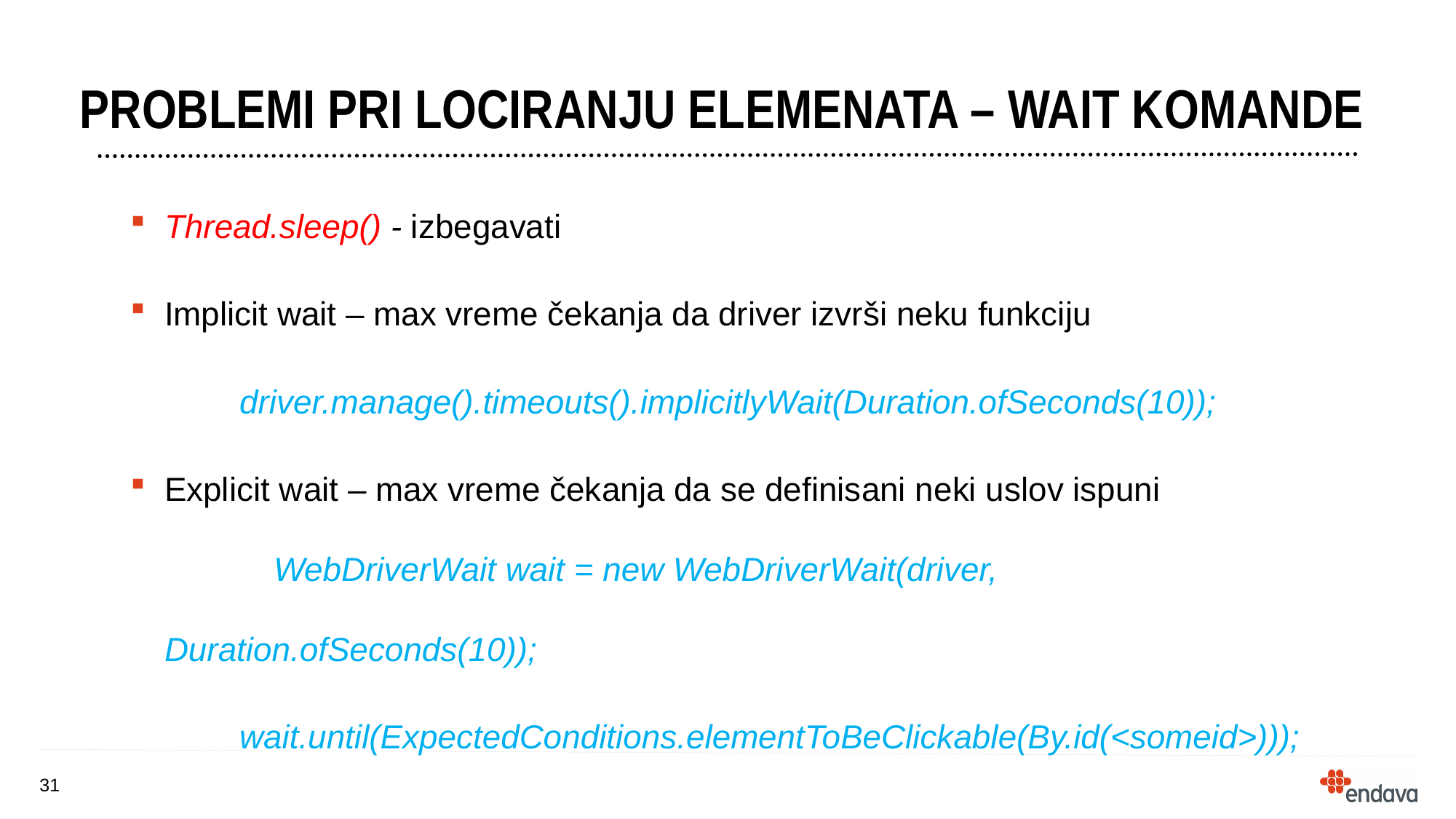

# PROBLEMI PRI LOCIRANJU ELEMENATA – WAIT KOMANDE
Thread.sleep() - izbegavati
Implicit wait – max vreme čekanja da driver izvrši neku funkciju
	driver.manage().timeouts().implicitlyWait(Duration.ofSeconds(10));
Explicit wait – max vreme čekanja da se definisani neki uslov ispuni
	WebDriverWait wait = new WebDriverWait(driver, Duration.ofSeconds(10));
 	wait.until(ExpectedConditions.elementToBeClickable(By.id(<someid>)));